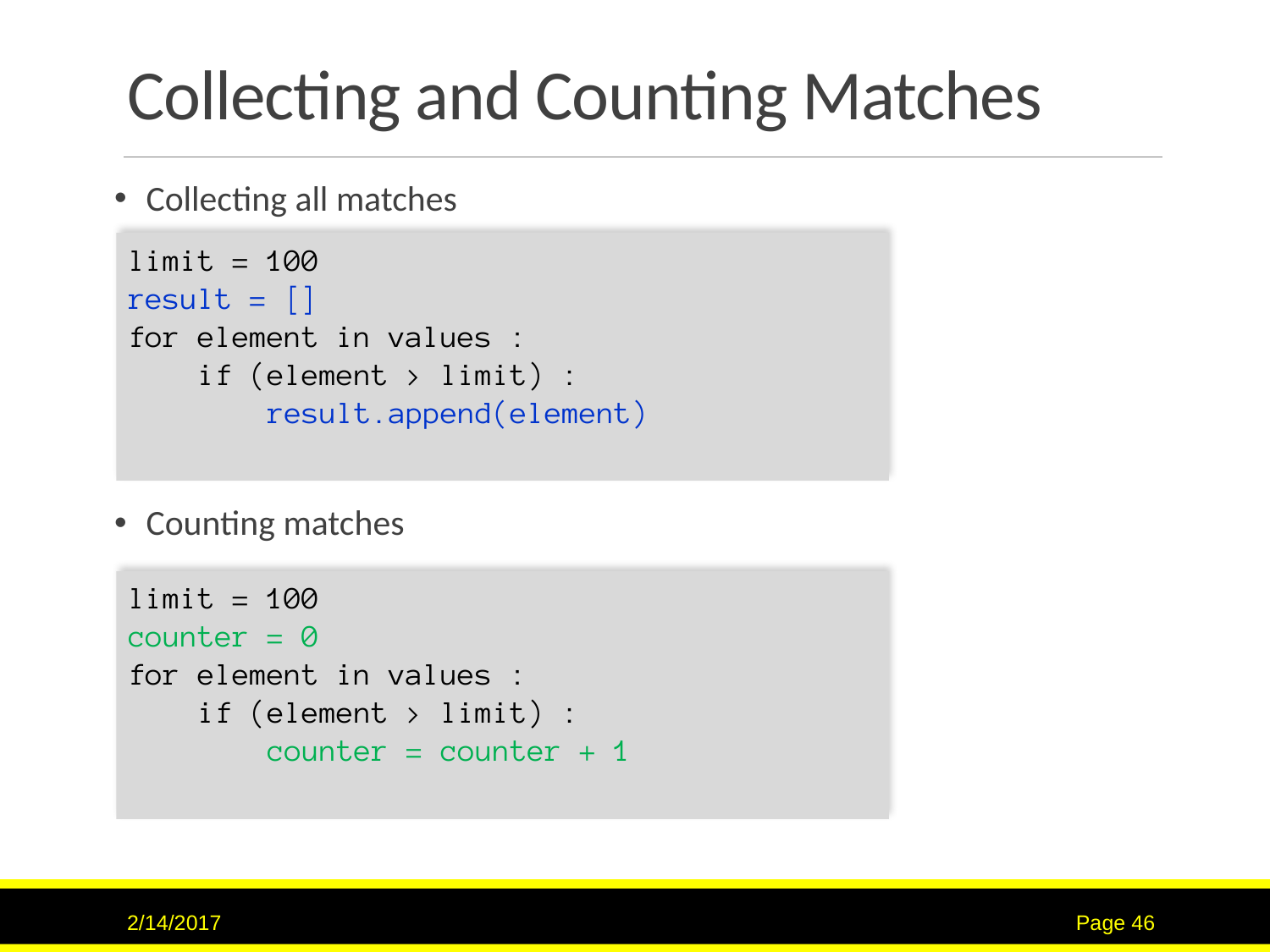

# Collecting and Counting Matches
Collecting all matches
limit = 100
result = []
for element in values :
    if (element > limit) :
        result.append(element)
Counting matches

limit = 100
counter = 0
for element in values :
    if (element > limit) :
        counter = counter + 1
2/14/2017
Page 46